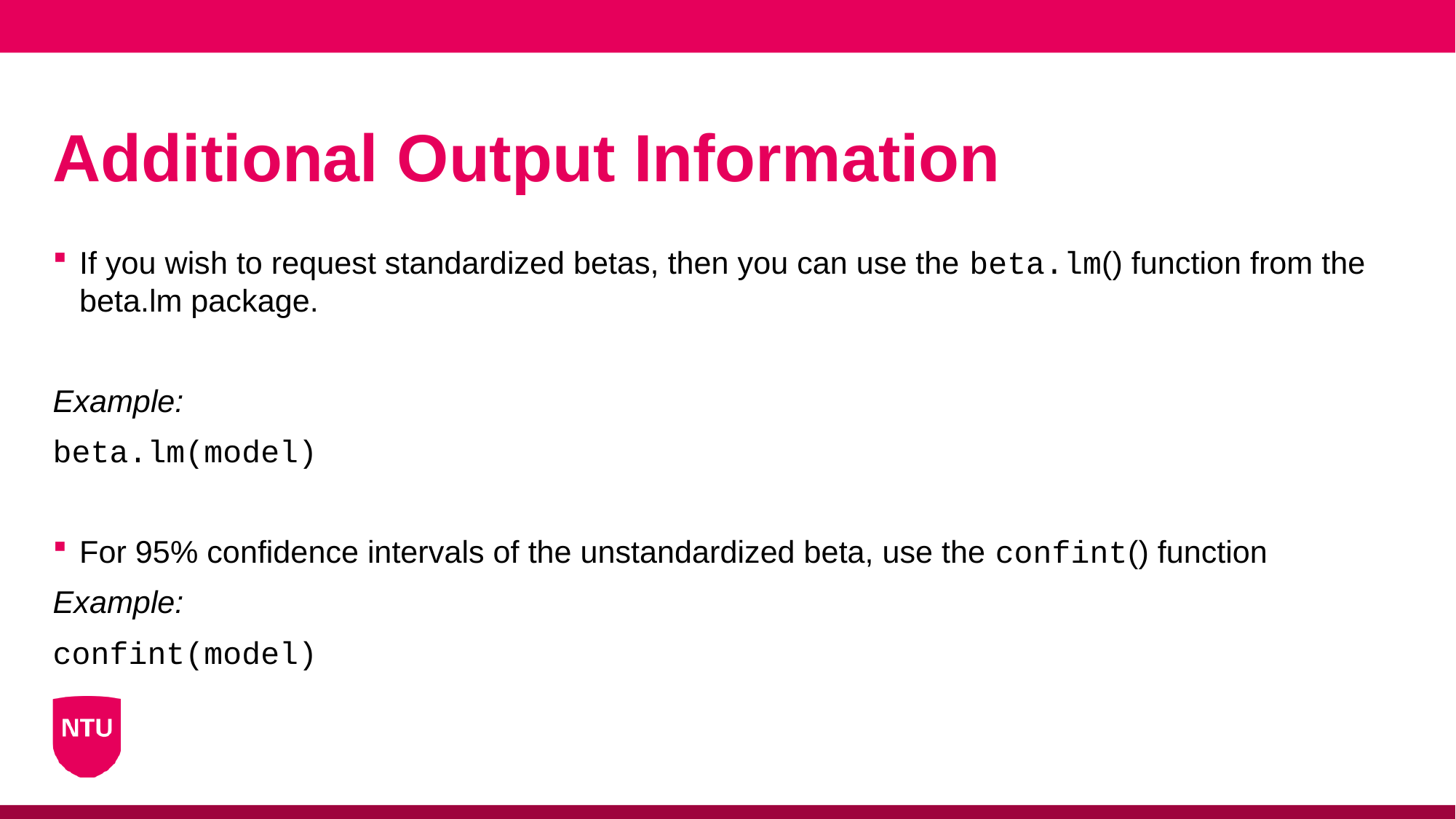

# Additional Output Information
If you wish to request standardized betas, then you can use the beta.lm() function from the beta.lm package.

Example:
beta.lm(model)

For 95% confidence intervals of the unstandardized beta, use the confint() function
Example:
confint(model)